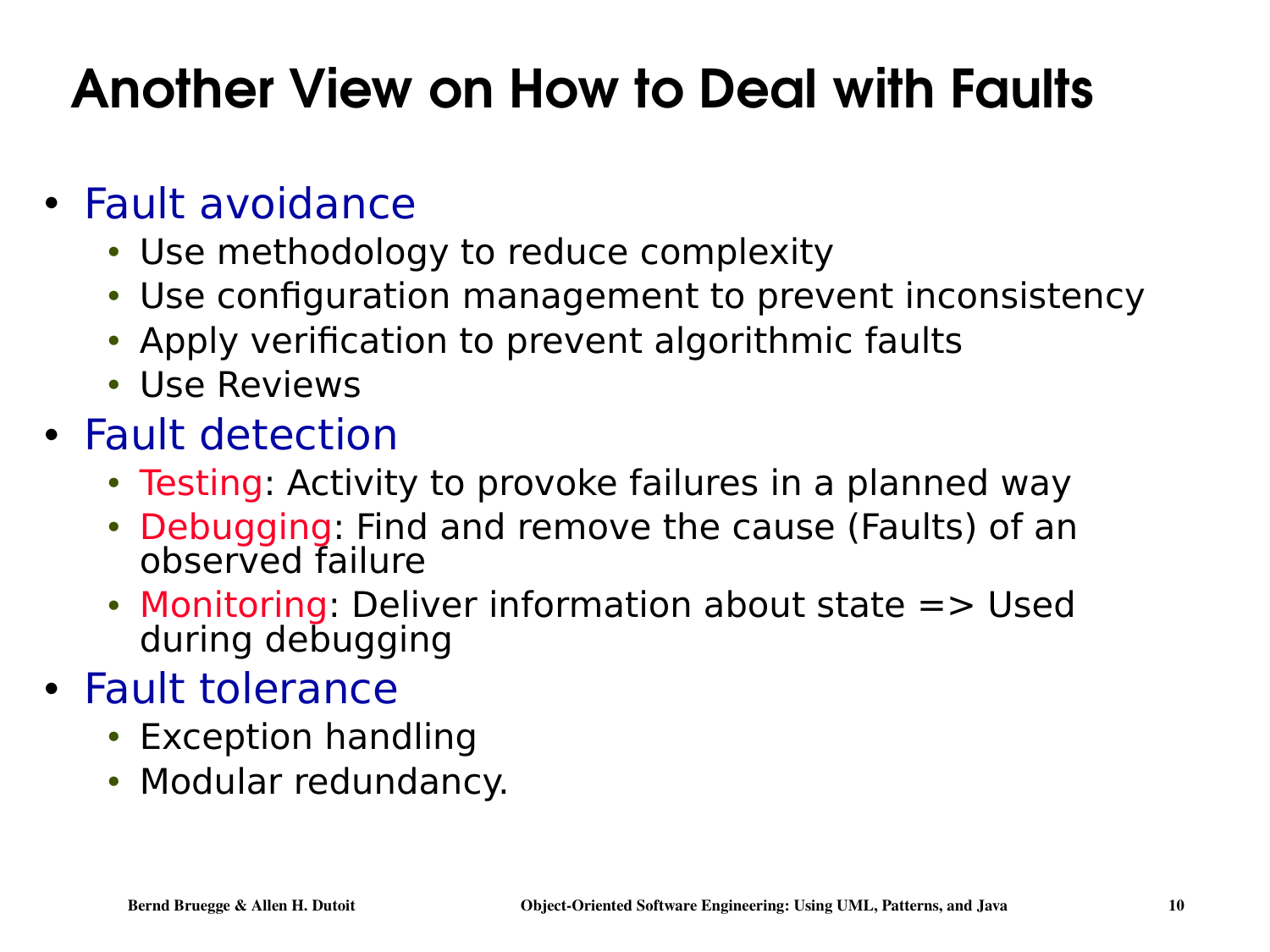

# Another View on How to Deal with Faults
Fault avoidance
Use methodology to reduce complexity
Use configuration management to prevent inconsistency
Apply verification to prevent algorithmic faults
Use Reviews
Fault detection
Testing: Activity to provoke failures in a planned way
Debugging: Find and remove the cause (Faults) of an observed failure
Monitoring: Deliver information about state => Used during debugging
Fault tolerance
Exception handling
Modular redundancy.